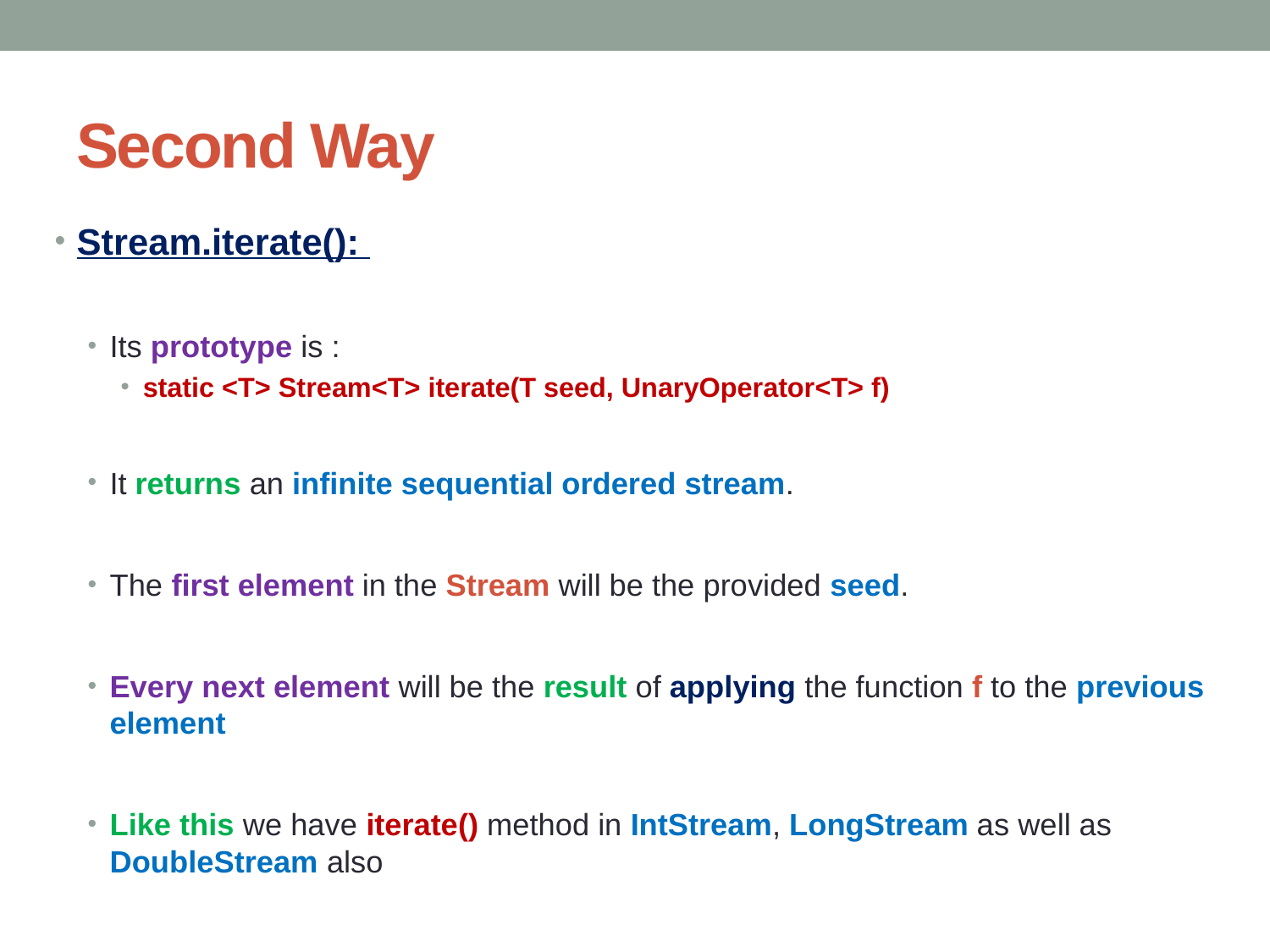

# Second Way
Stream.iterate():

Its prototype is :
static <T> Stream<T> iterate(T seed, UnaryOperator<T> f)

It returns an infinite sequential ordered stream.

The first element in the Stream will be the provided seed.

Every next element will be the result of applying the function f to the previous element

Like this we have iterate() method in IntStream, LongStream as well as DoubleStream also